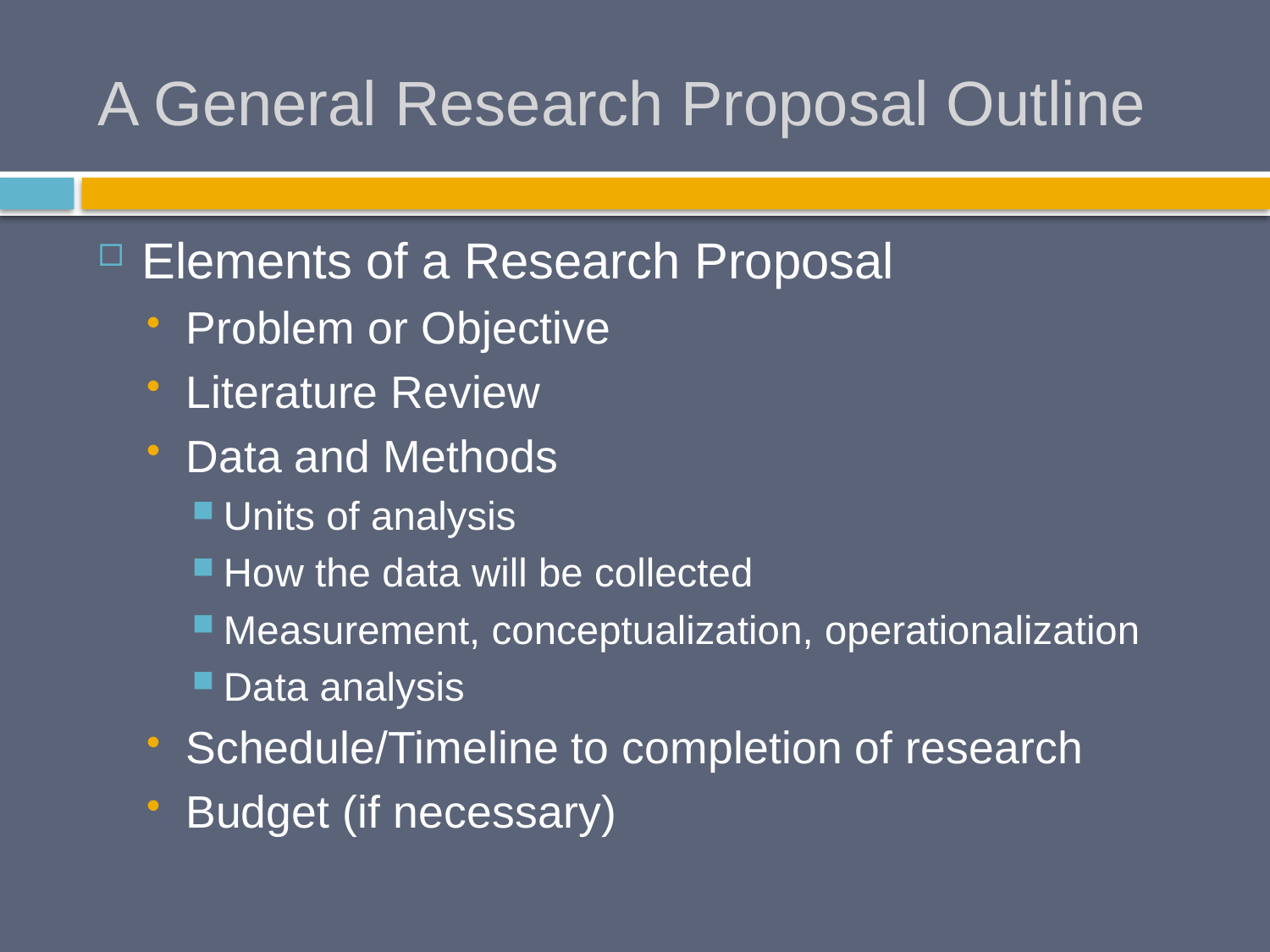

# A General Research Proposal Outline
Elements of a Research Proposal
Problem or Objective
Literature Review
Data and Methods
Units of analysis
How the data will be collected
Measurement, conceptualization, operationalization
Data analysis
Schedule/Timeline to completion of research
Budget (if necessary)